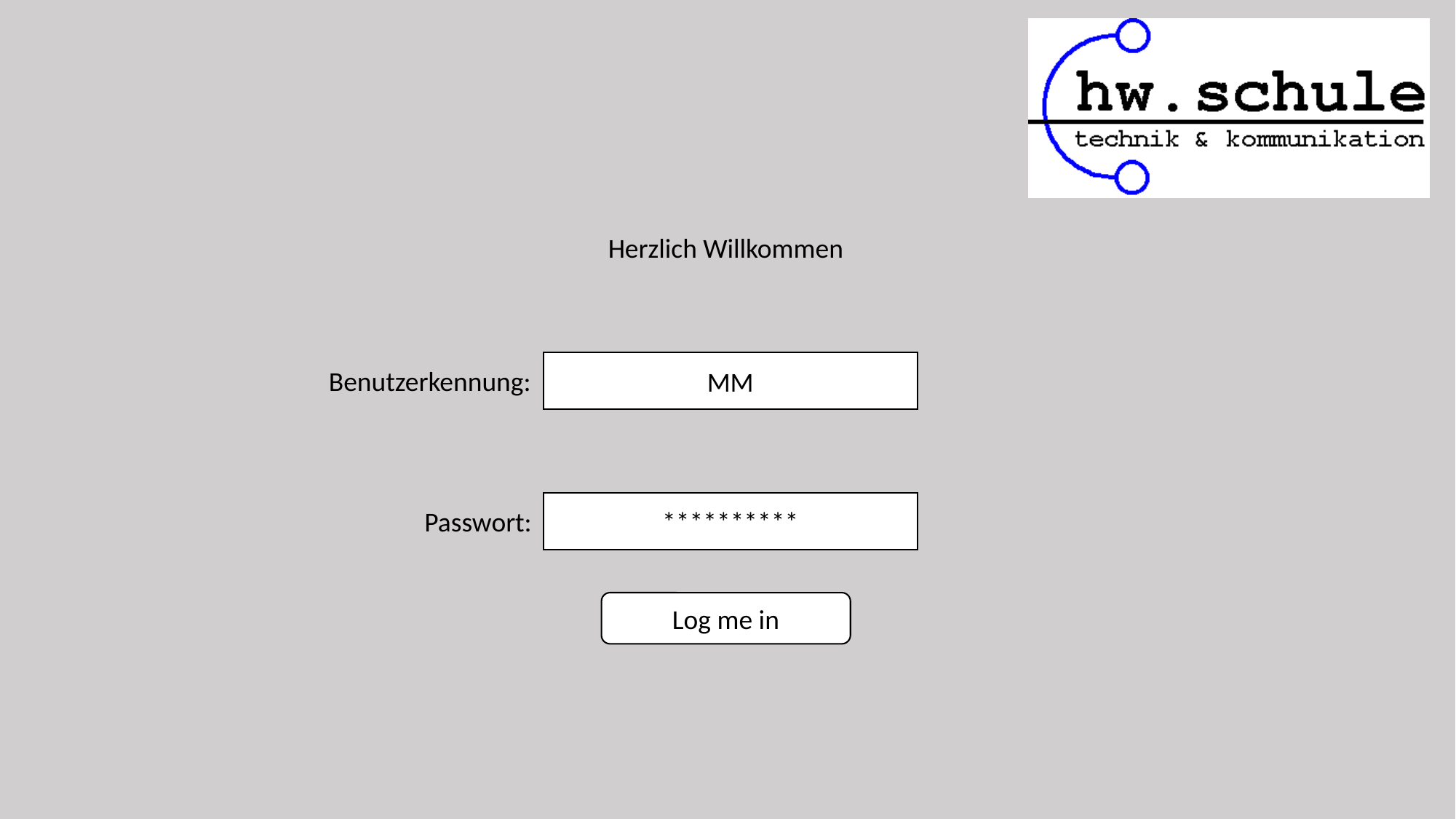

Herzlich Willkommen
MM
Benutzerkennung:
**********
Passwort:
Log me in